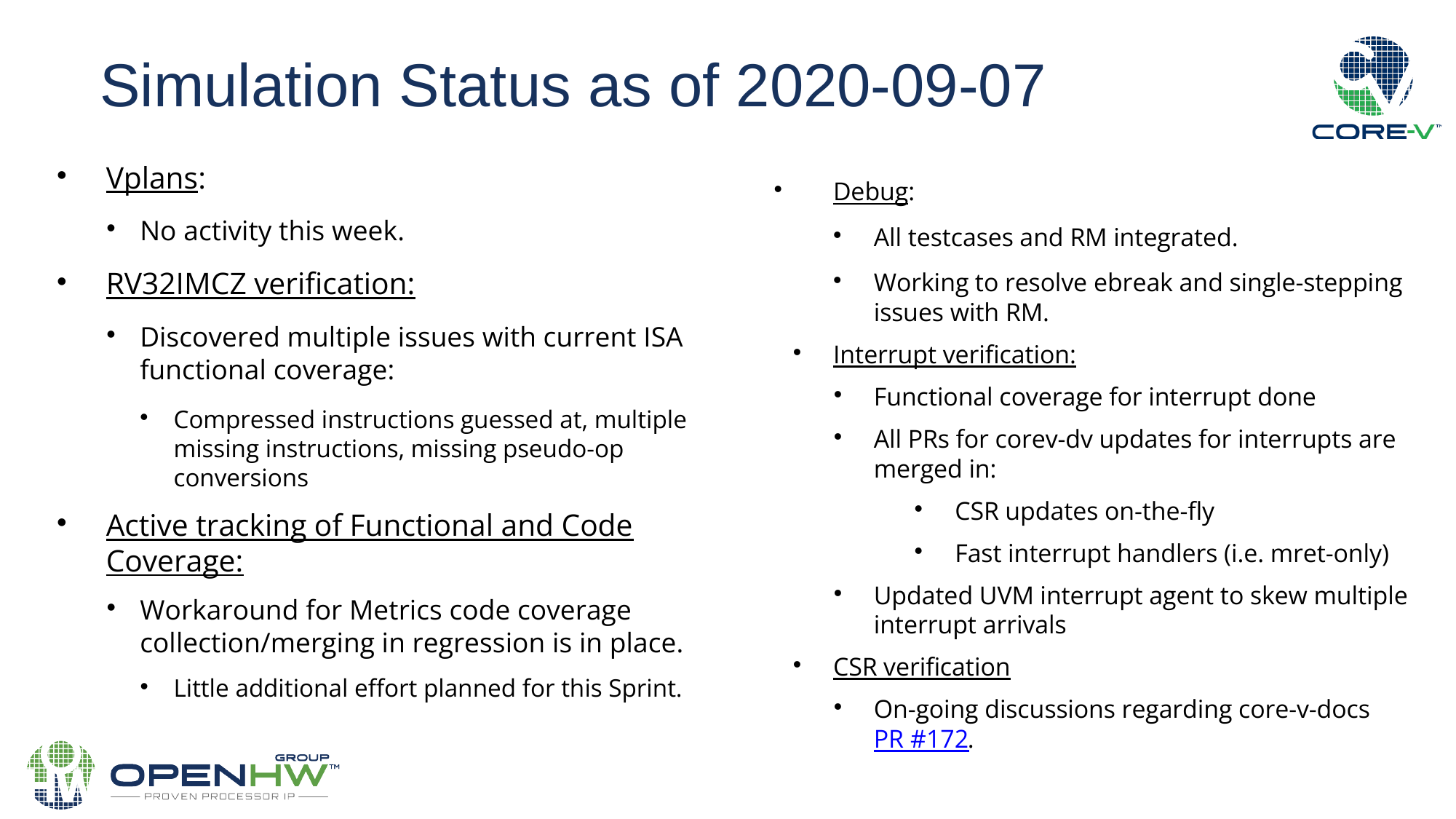

Simulation Status as of 2020-09-07
Vplans:
No activity this week.
RV32IMCZ verification:
Discovered multiple issues with current ISA functional coverage:
Compressed instructions guessed at, multiple missing instructions, missing pseudo-op conversions
Active tracking of Functional and Code Coverage:
Workaround for Metrics code coverage collection/merging in regression is in place.
Little additional effort planned for this Sprint.
Debug:
All testcases and RM integrated.
Working to resolve ebreak and single-stepping issues with RM.
Interrupt verification:
Functional coverage for interrupt done
All PRs for corev-dv updates for interrupts are merged in:
CSR updates on-the-fly
Fast interrupt handlers (i.e. mret-only)
Updated UVM interrupt agent to skew multiple interrupt arrivals
CSR verification
On-going discussions regarding core-v-docs PR #172.